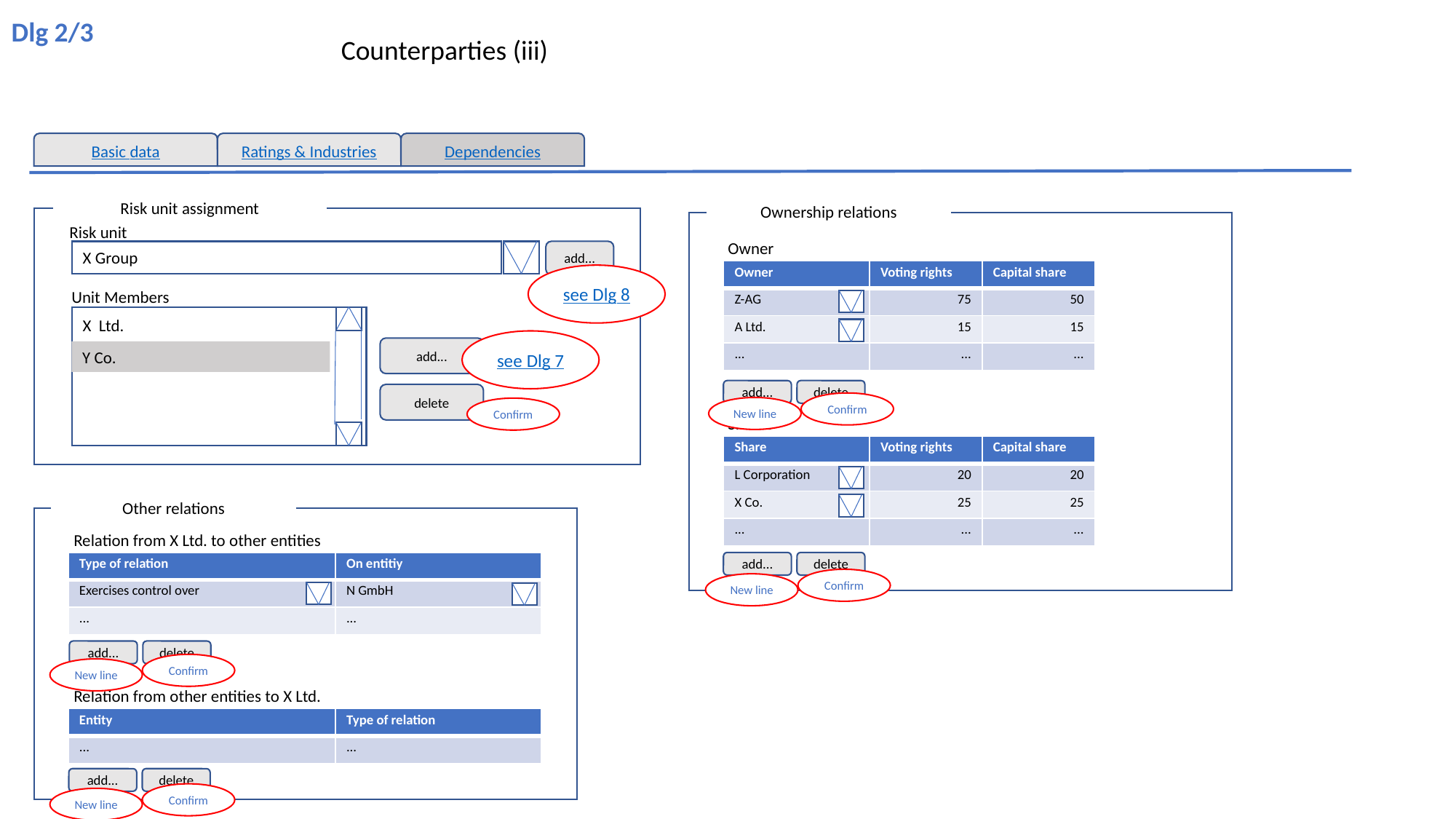

Dlg 2/3
Counterparties (iii)
Basic data
Ratings & Industries
Dependencies
Ownership relations

Risk unit assignment

Risk unit
Owner
X Group

add...
| Owner | Voting rights | Capital share |
| --- | --- | --- |
| Z-AG | 75 | 50 |
| A Ltd. | 15 | 15 |
| ... | ... | ... |
see Dlg 8
Unit Members

X  Ltd.

see Dlg 7
add...
Y Co.
add...
delete
delete
Confirm
New line
Confirm
Shares
| Share | Voting rights | Capital share |
| --- | --- | --- |
| L Corporation | 20 | 20 |
| X Co. | 25 | 25 |
| ... | ... | ... |

Other relations

Relation from X Ltd. to other entities
add...
delete
| Type of relation | On entitiy |
| --- | --- |
| Exercises control over | N GmbH |
| ... | ... |
Confirm
New line

add...
delete
Confirm
New line
Relation from other entities to X Ltd.
| Entity | Type of relation |
| --- | --- |
| ... | ... |
add...
delete
Confirm
New line